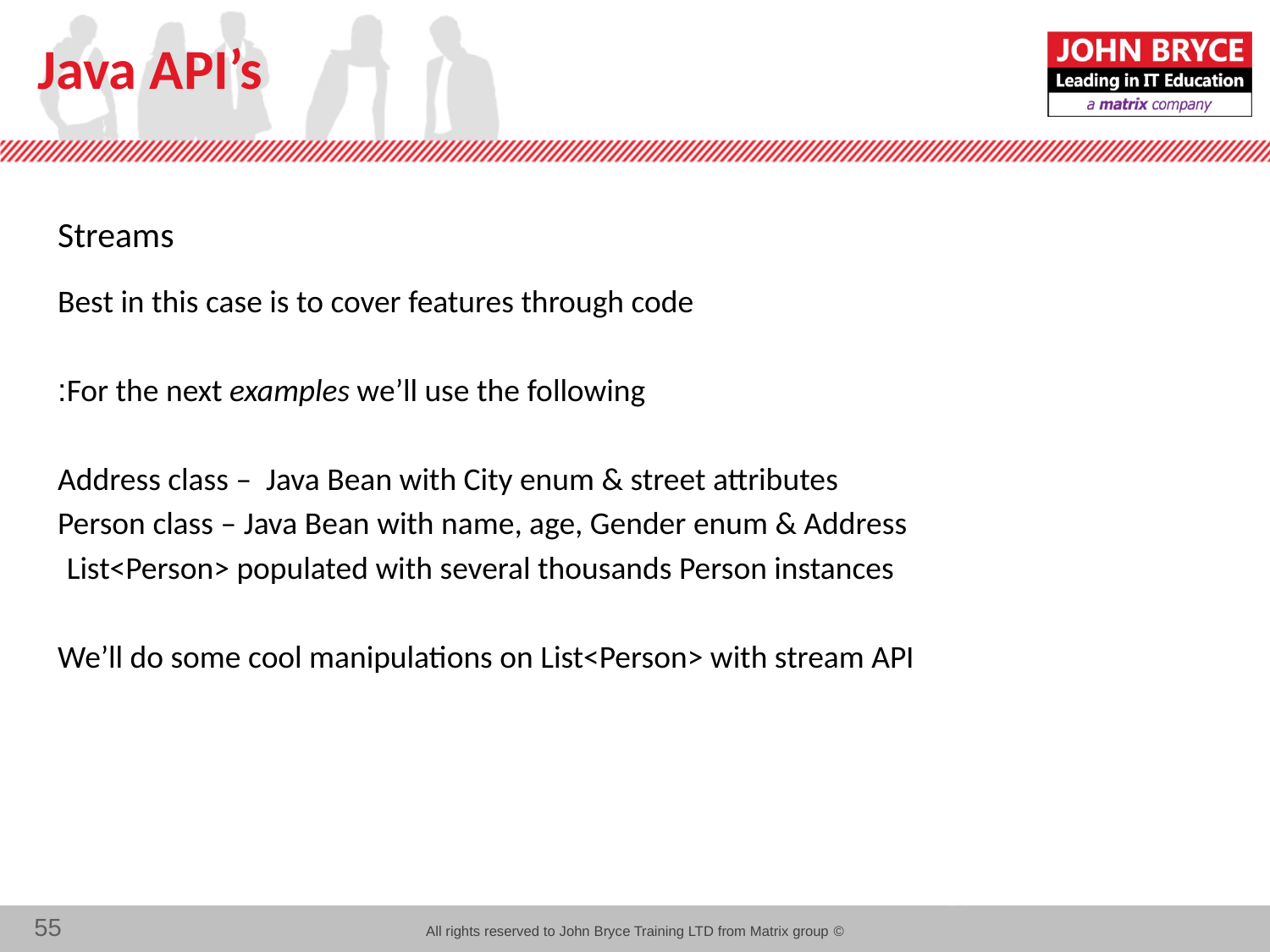

# Java API’s
Streams

Best in this case is to cover features through code

For the next examples we’ll use the following:

Address class –  Java Bean with City enum & street attributes
Person class – Java Bean with name, age, Gender enum & Address
List<Person> populated with several thousands Person instances

We’ll do some cool manipulations on List<Person> with stream API